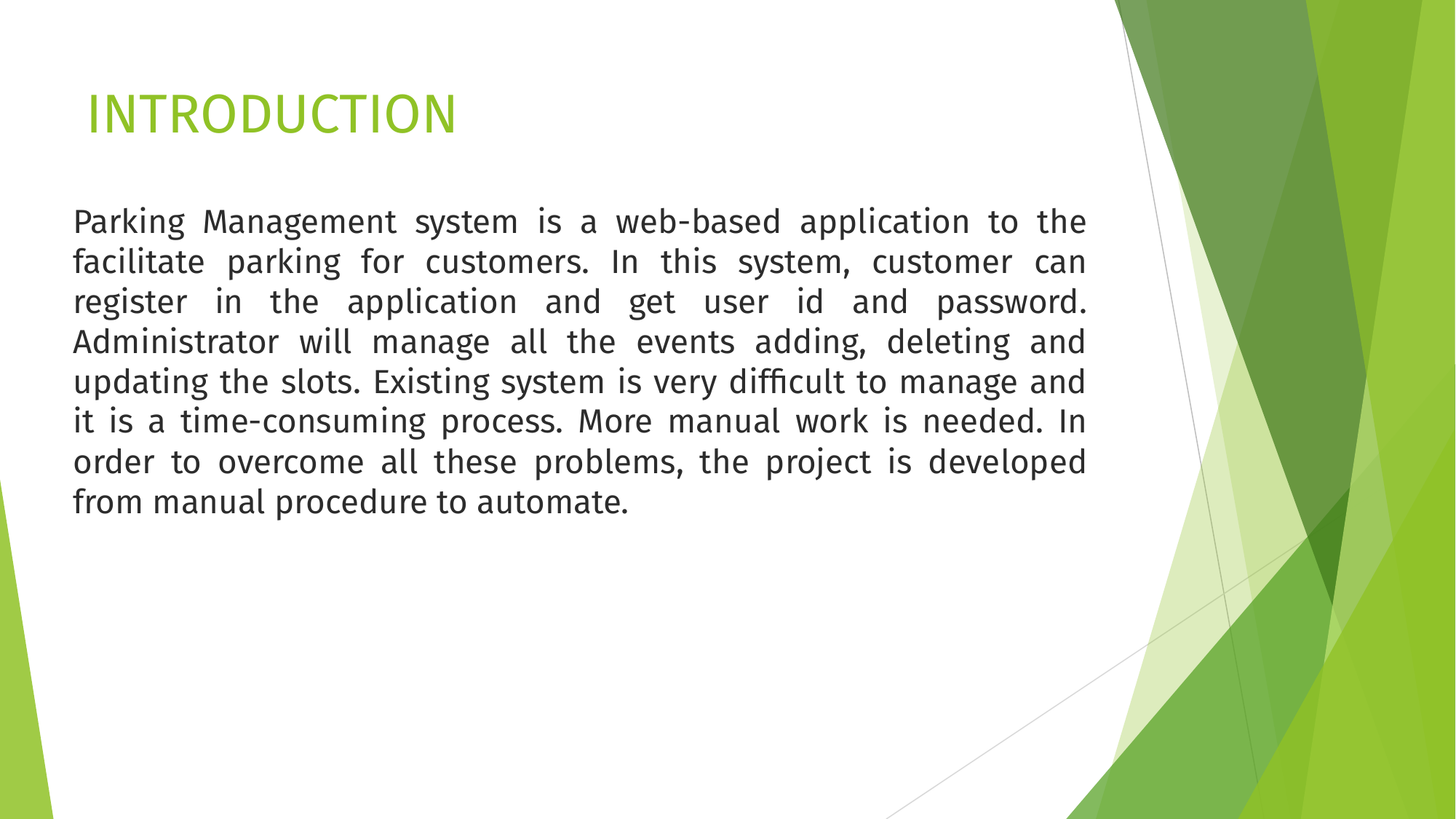

# INTRODUCTION
Parking Management system is a web-based application to the facilitate parking for customers. In this system, customer can register in the application and get user id and password. Administrator will manage all the events adding, deleting and updating the slots. Existing system is very difficult to manage and it is a time-consuming process. More manual work is needed. In order to overcome all these problems, the project is developed from manual procedure to automate.